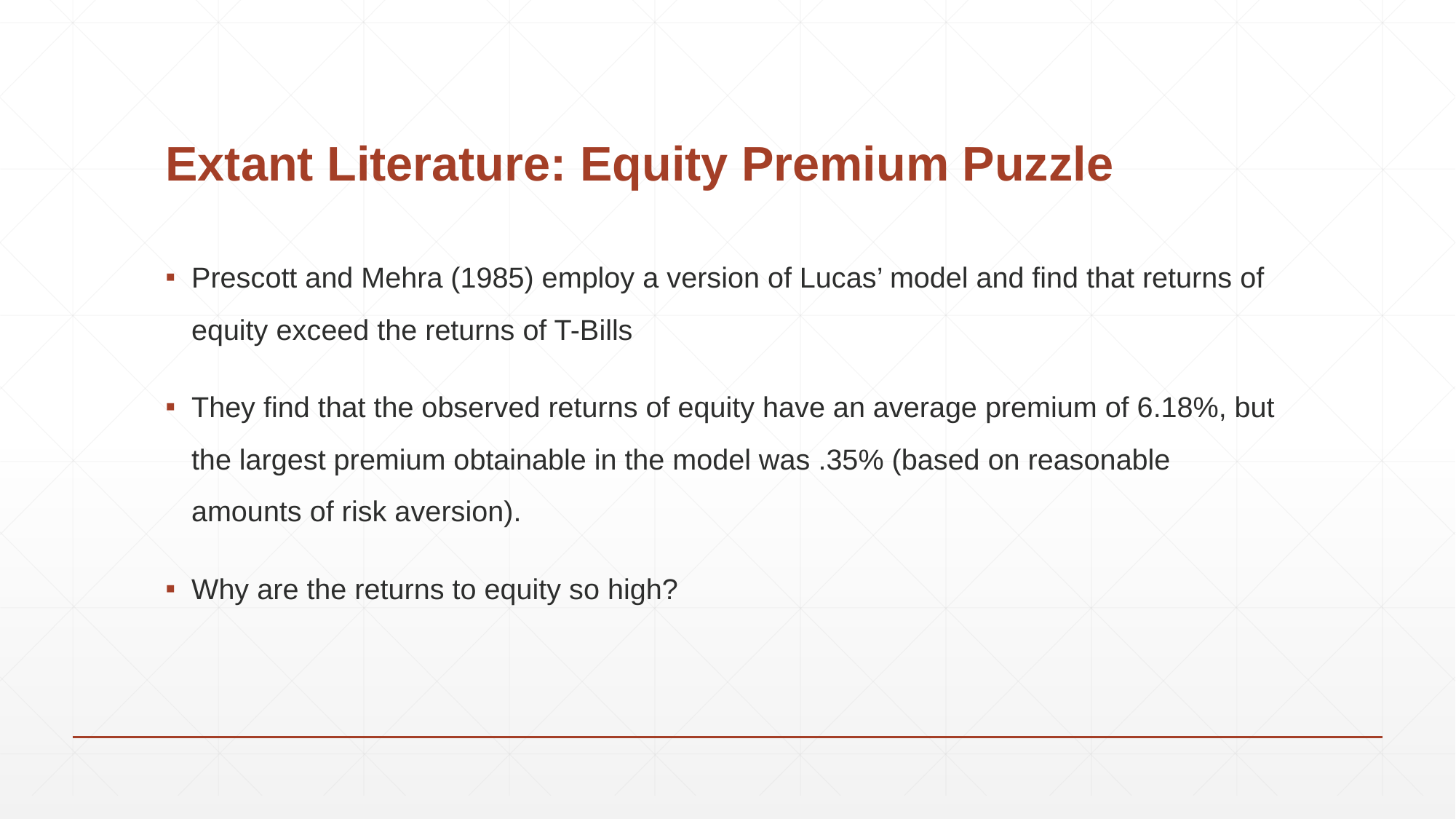

# Extant Literature: Equity Premium Puzzle
Prescott and Mehra (1985) employ a version of Lucas’ model and find that returns of equity exceed the returns of T-Bills
They find that the observed returns of equity have an average premium of 6.18%, but the largest premium obtainable in the model was .35% (based on reasonable amounts of risk aversion).
Why are the returns to equity so high?